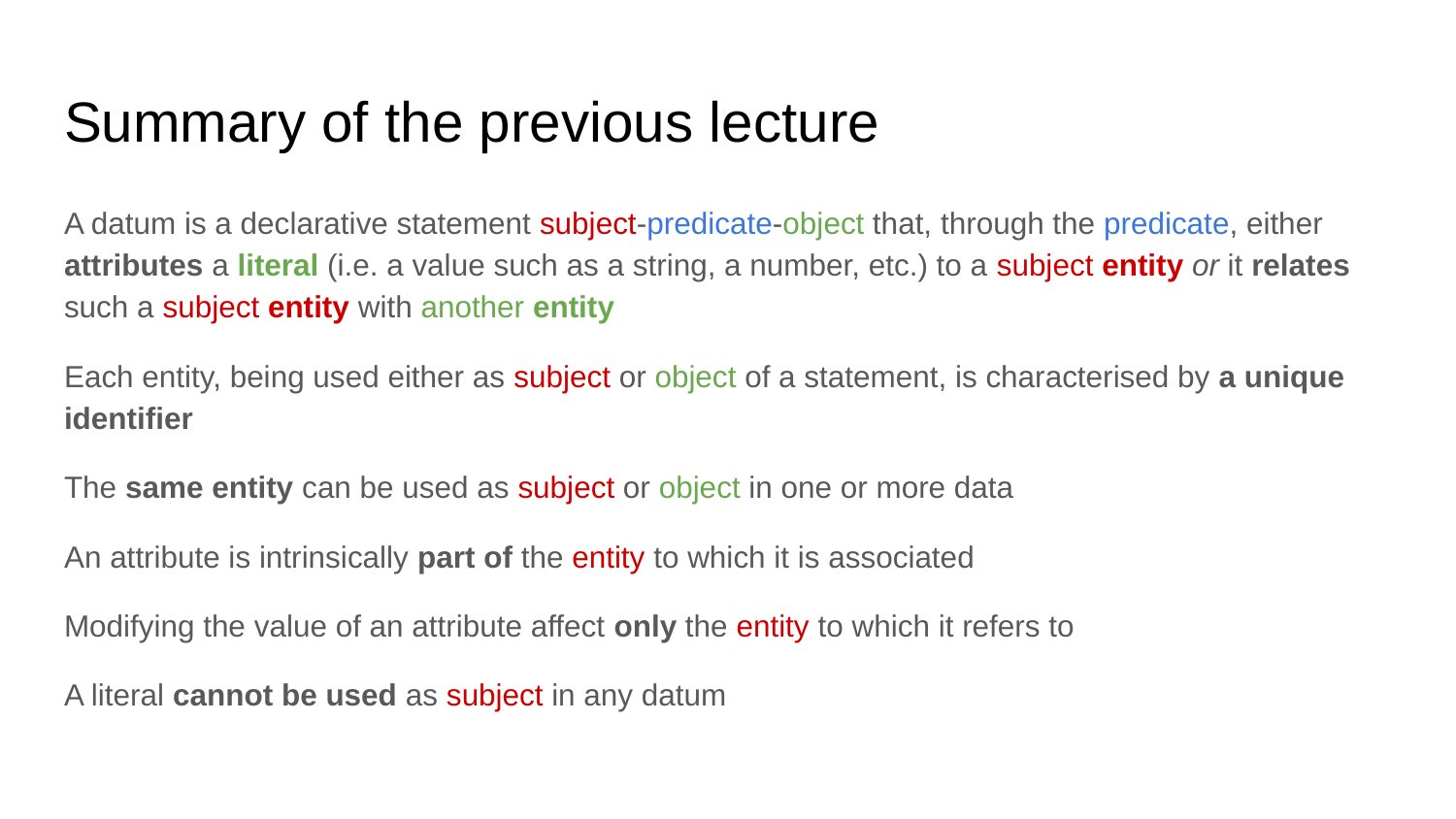

# Summary of the previous lecture
A datum is a declarative statement subject-predicate-object that, through the predicate, either attributes a literal (i.e. a value such as a string, a number, etc.) to a subject entity or it relates such a subject entity with another entity
Each entity, being used either as subject or object of a statement, is characterised by a unique identifier
The same entity can be used as subject or object in one or more data
An attribute is intrinsically part of the entity to which it is associated
Modifying the value of an attribute affect only the entity to which it refers to
A literal cannot be used as subject in any datum